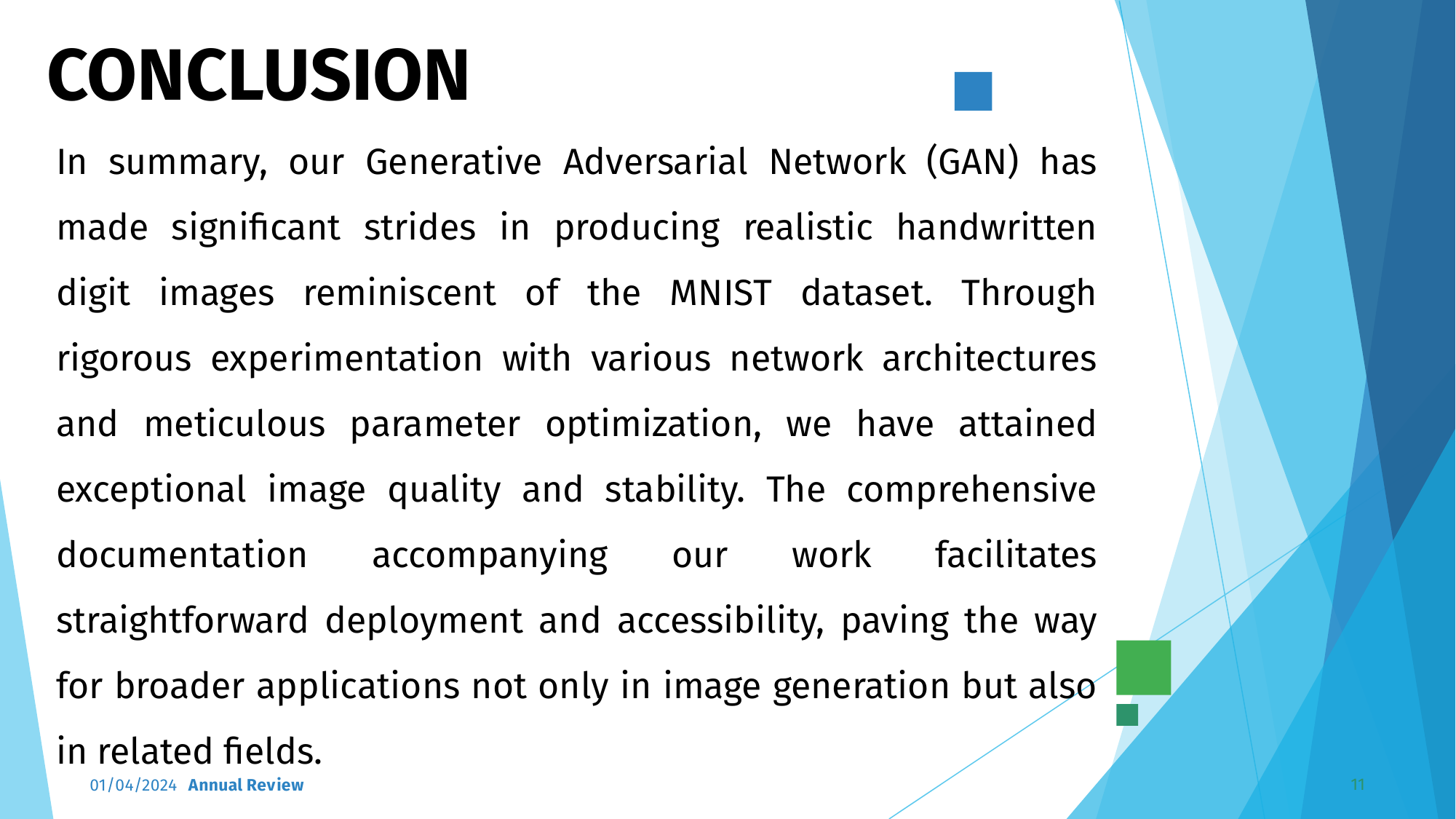

# CONCLUSION

In summary, our Generative Adversarial Network (GAN) has made significant strides in producing realistic handwritten digit images reminiscent of the MNIST dataset. Through rigorous experimentation with various network architectures and meticulous parameter optimization, we have attained exceptional image quality and stability. The comprehensive documentation accompanying our work facilitates straightforward deployment and accessibility, paving the way for broader applications not only in image generation but also in related fields.

11
01/04/2024  Annual Review